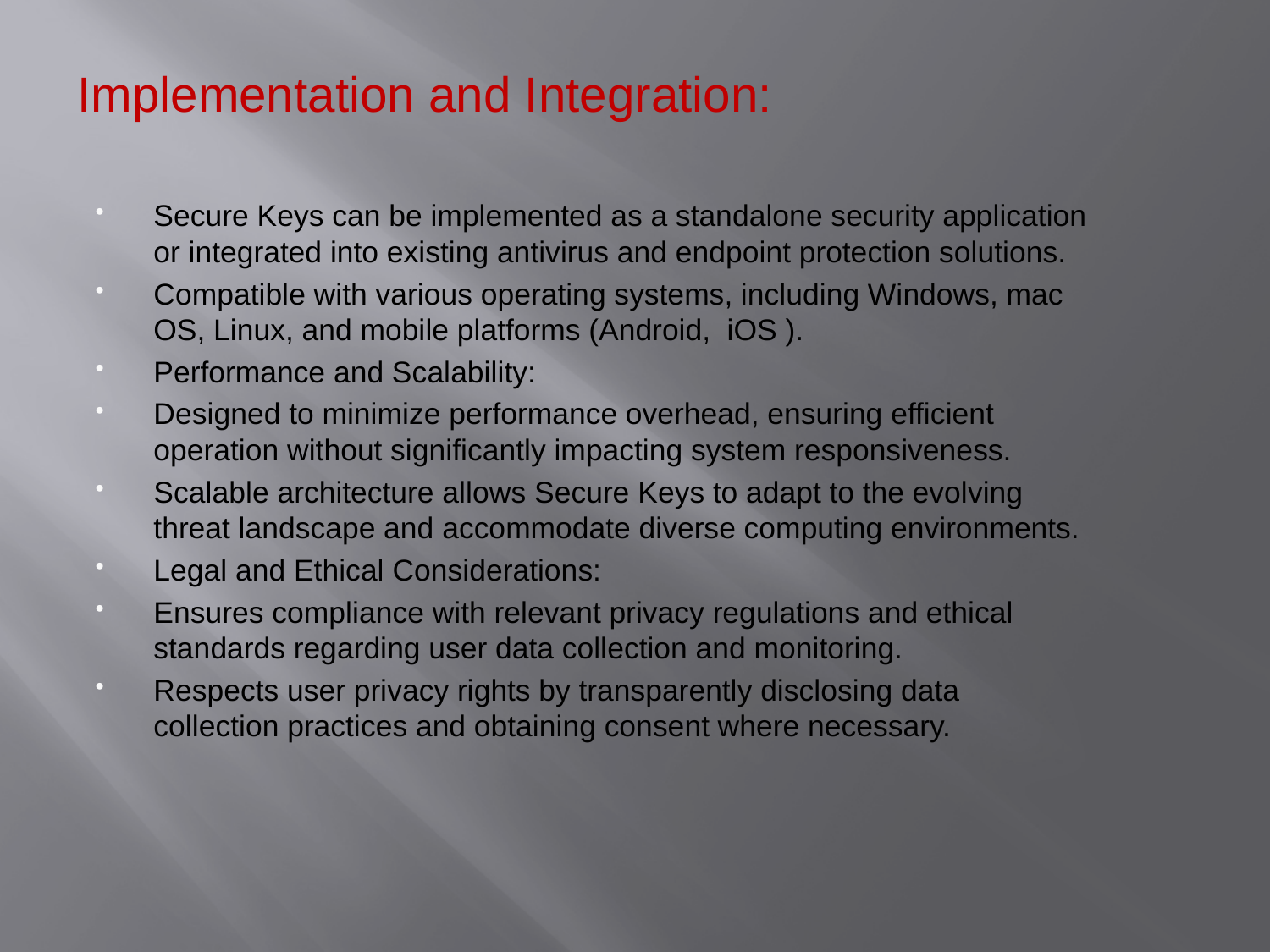

Implementation and Integration:

Secure Keys can be implemented as a standalone security application or integrated into existing antivirus and endpoint protection solutions.
Compatible with various operating systems, including Windows, mac OS, Linux, and mobile platforms (Android,  iOS ).
Performance and Scalability:
Designed to minimize performance overhead, ensuring efficient operation without significantly impacting system responsiveness.
Scalable architecture allows Secure Keys to adapt to the evolving threat landscape and accommodate diverse computing environments.
Legal and Ethical Considerations:
Ensures compliance with relevant privacy regulations and ethical standards regarding user data collection and monitoring.
Respects user privacy rights by transparently disclosing data collection practices and obtaining consent where necessary.